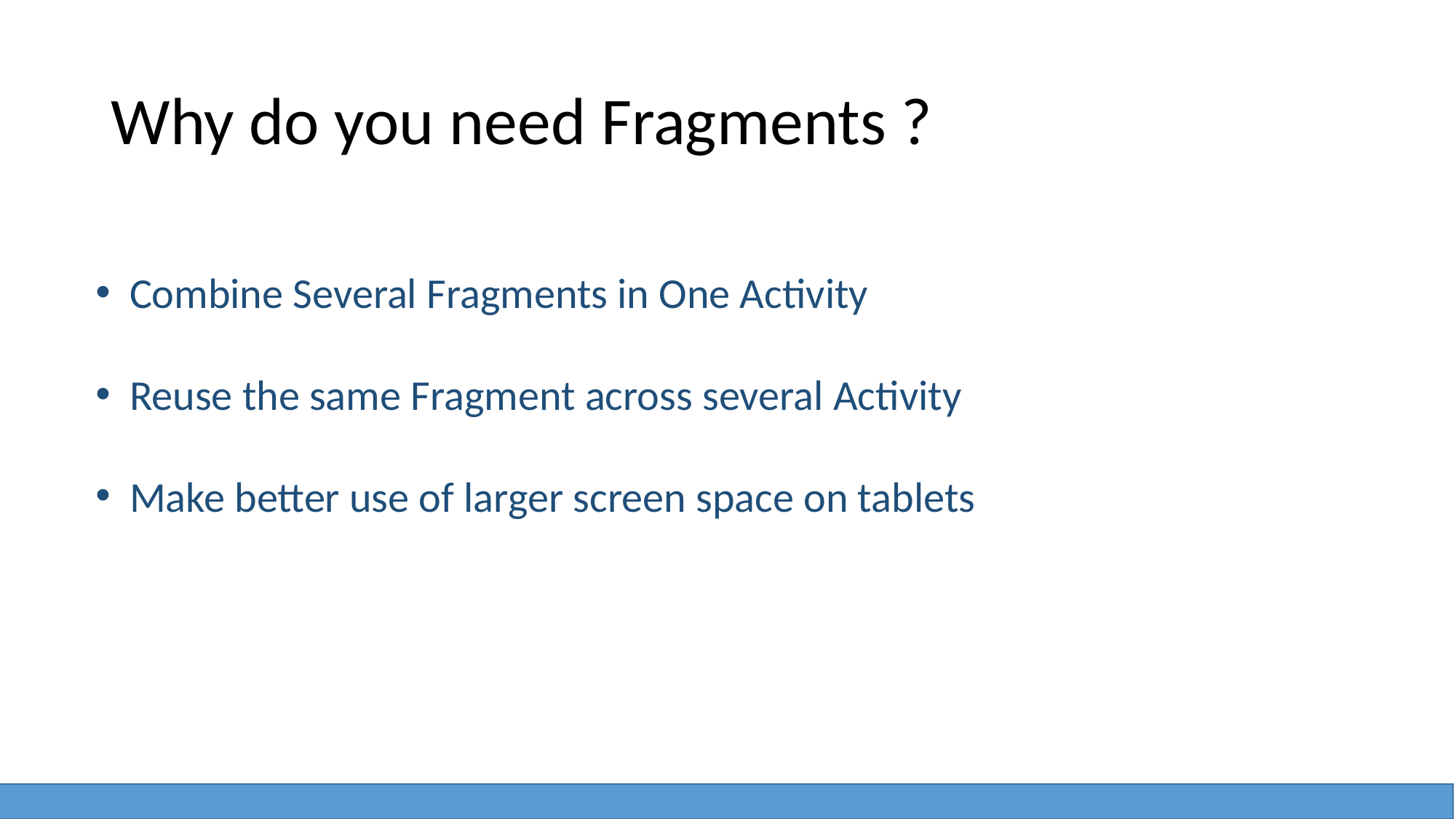

# Why do you need Fragments ?
Combine Several Fragments in One Activity

Reuse the same Fragment across several Activity

Make better use of larger screen space on tablets